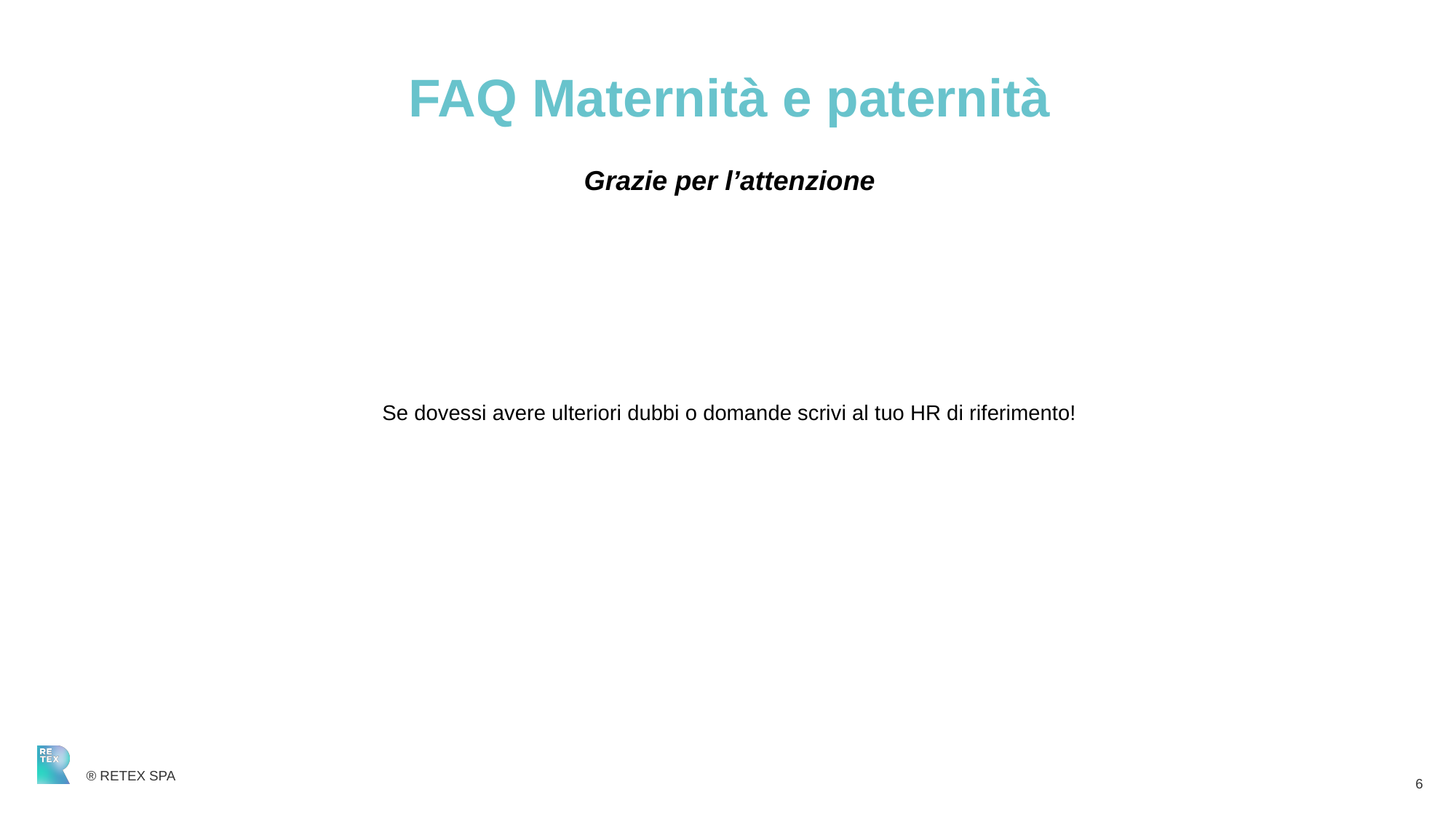

# FAQ Maternità e paternità
Grazie per l’attenzione
Se dovessi avere ulteriori dubbi o domande scrivi al tuo HR di riferimento!
6